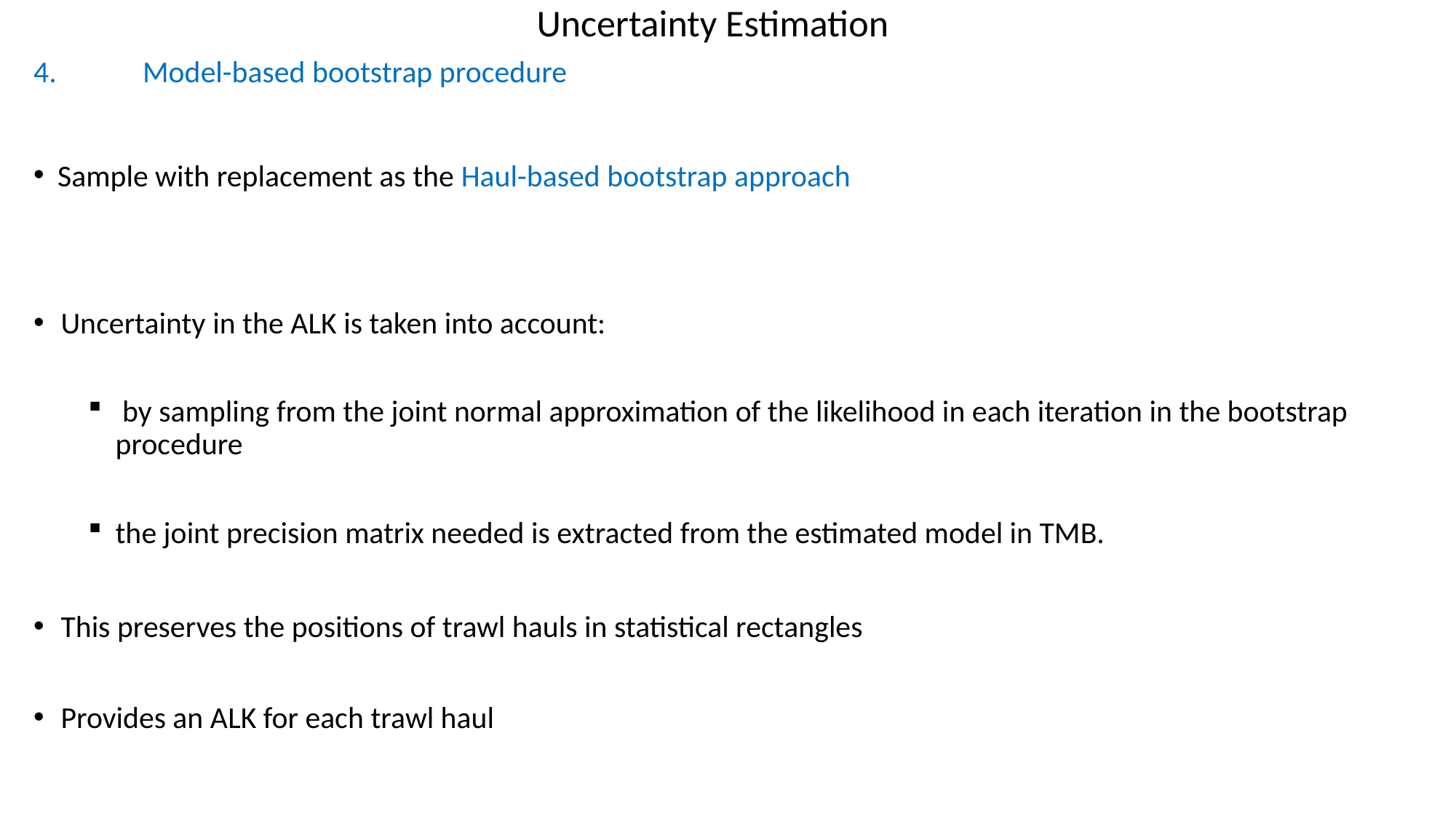

# Uncertainty Estimation
4.	Model-based bootstrap procedure

Sample with replacement as the Haul-based bootstrap approach

Uncertainty in the ALK is taken into account:

 by sampling from the joint normal approximation of the likelihood in each iteration in the bootstrap procedure

the joint precision matrix needed is extracted from the estimated model in TMB.

This preserves the positions of trawl hauls in statistical rectangles

Provides an ALK for each trawl haul